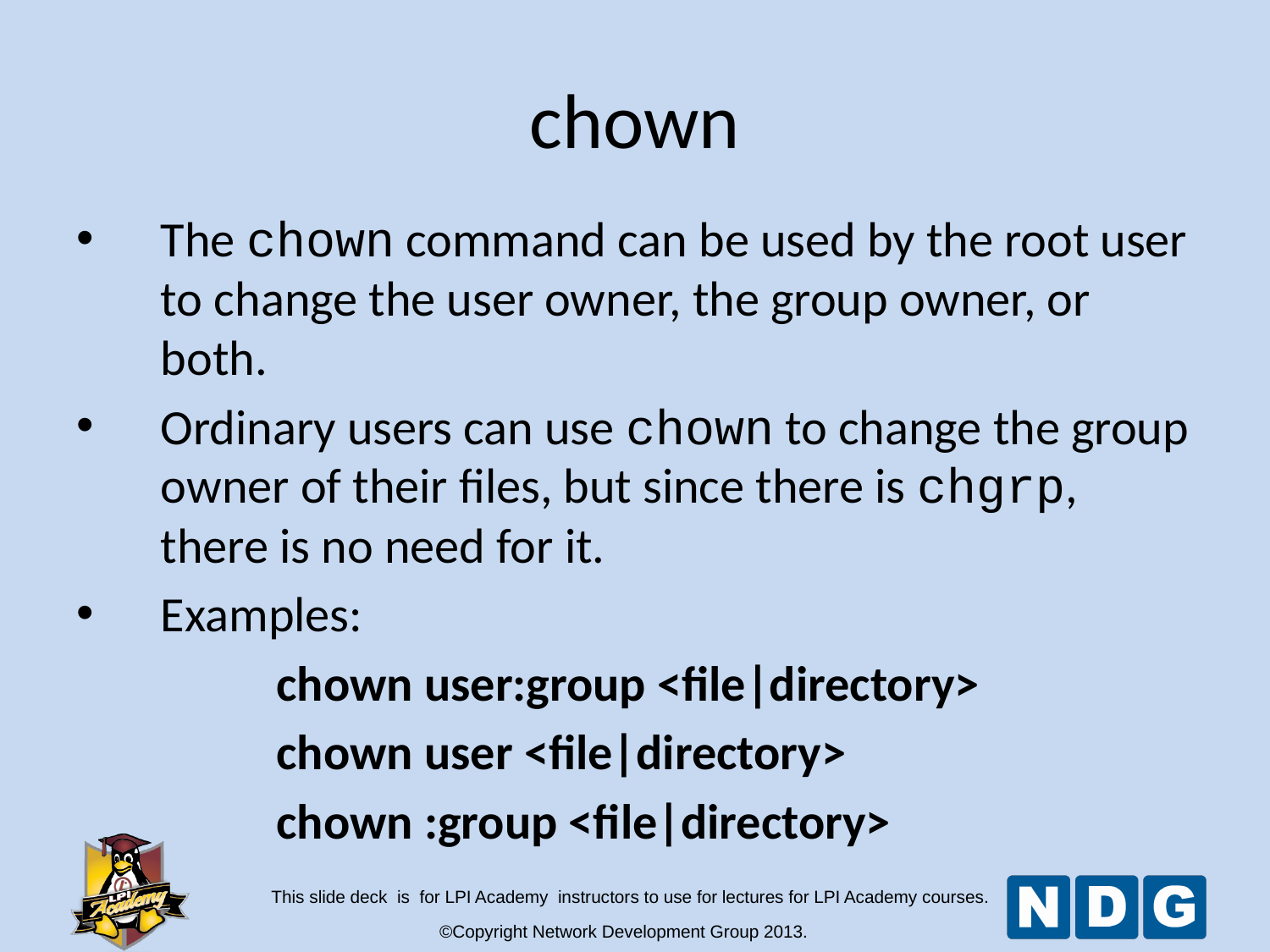

chown
The chown command can be used by the root user to change the user owner, the group owner, or both.
Ordinary users can use chown to change the group owner of their files, but since there is chgrp, there is no need for it.
Examples:
chown user:group <file|directory>
chown user <file|directory>
chown :group <file|directory>